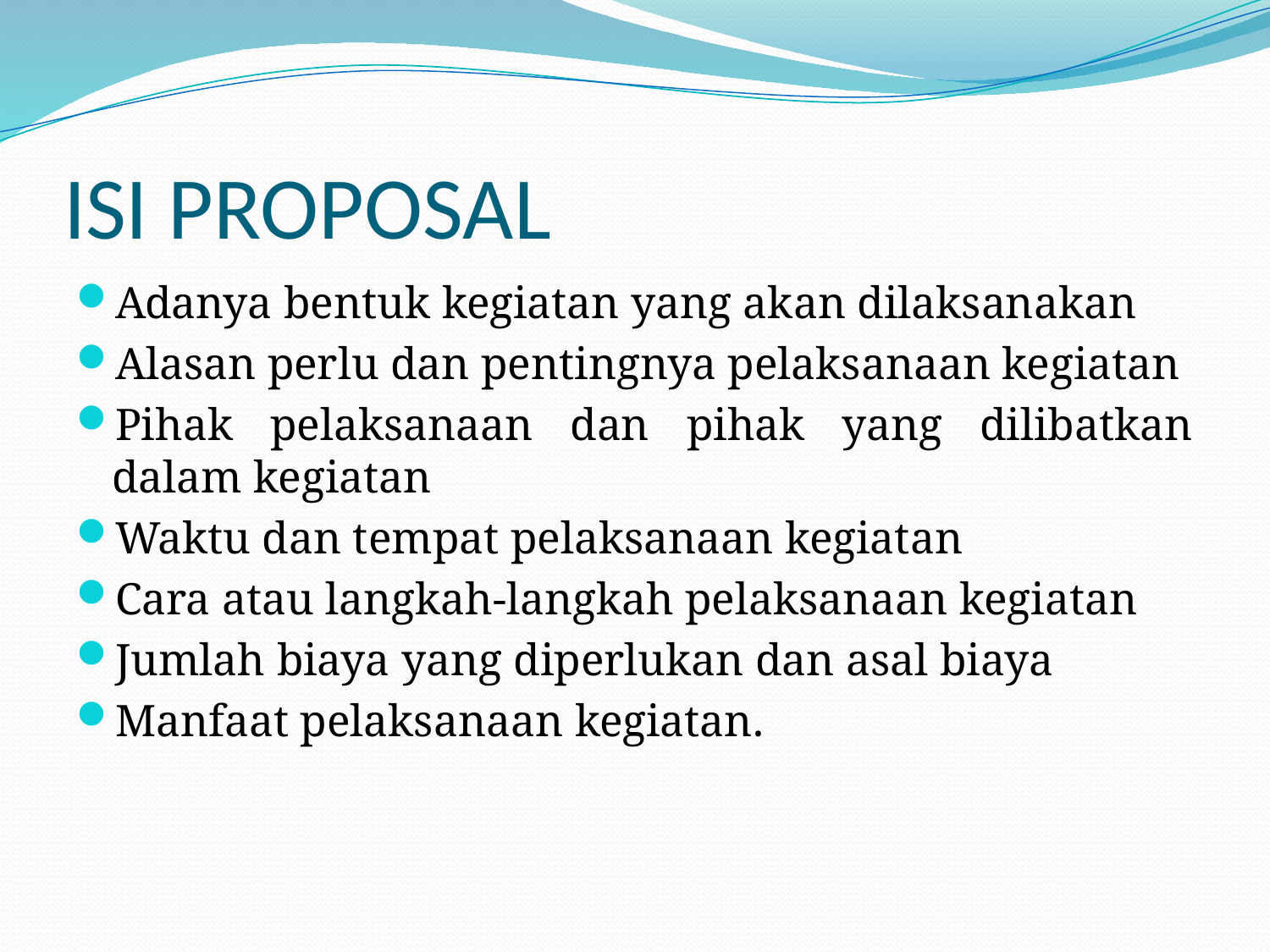

# ISI PROPOSAL
Adanya bentuk kegiatan yang akan dilaksanakan
Alasan perlu dan pentingnya pelaksanaan kegiatan
Pihak pelaksanaan dan pihak yang dilibatkan dalam kegiatan
Waktu dan tempat pelaksanaan kegiatan
Cara atau langkah-langkah pelaksanaan kegiatan
Jumlah biaya yang diperlukan dan asal biaya
Manfaat pelaksanaan kegiatan.